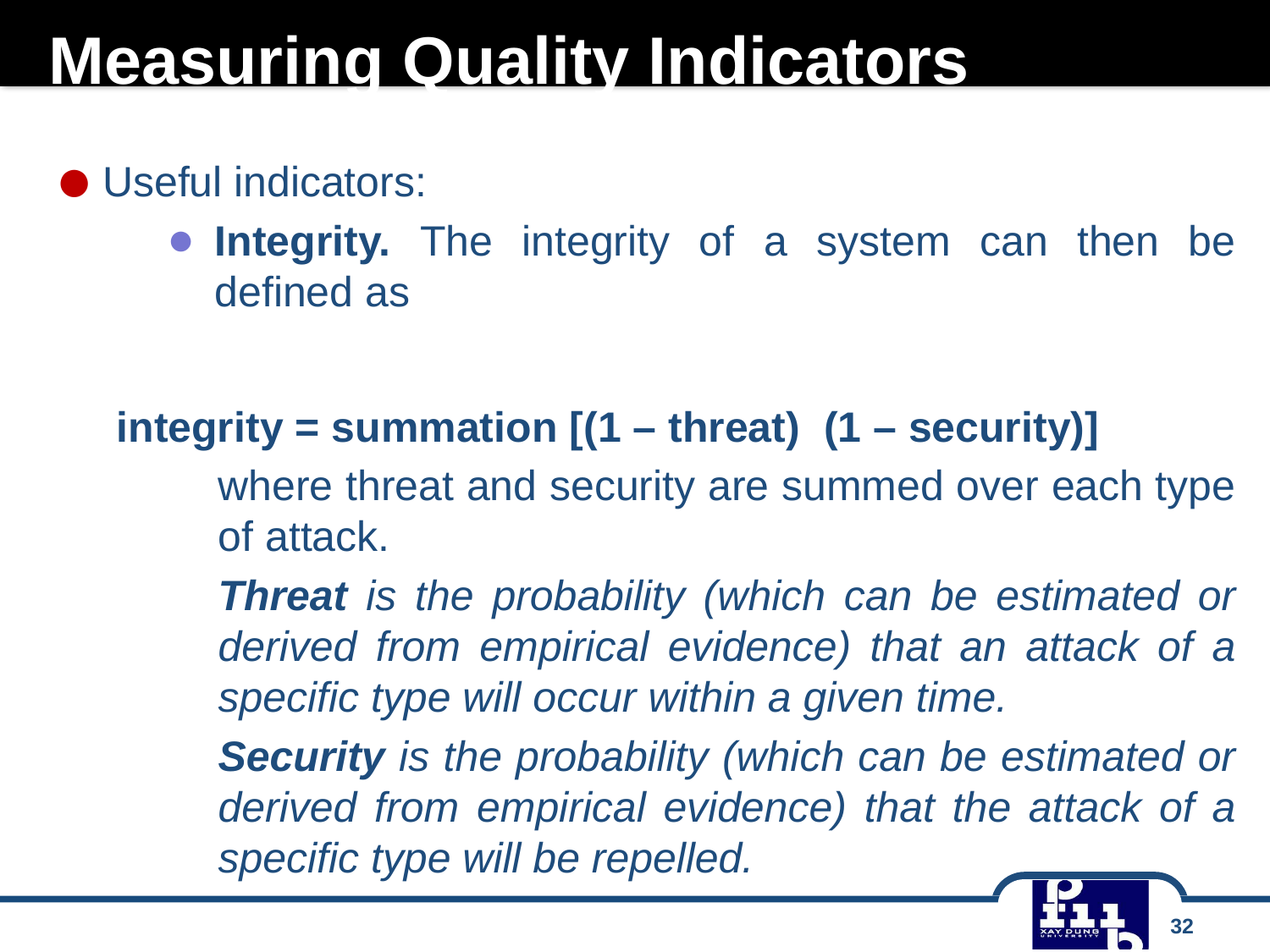

# Measuring Quality Indicators
Useful indicators:
Integrity. The integrity of a system can then be defined as

integrity = summation [(1 – threat)  (1 – security)]
where threat and security are summed over each type of attack.
Threat is the probability (which can be estimated or derived from empirical evidence) that an attack of a specific type will occur within a given time.
Security is the probability (which can be estimated or derived from empirical evidence) that the attack of a specific type will be repelled.

32